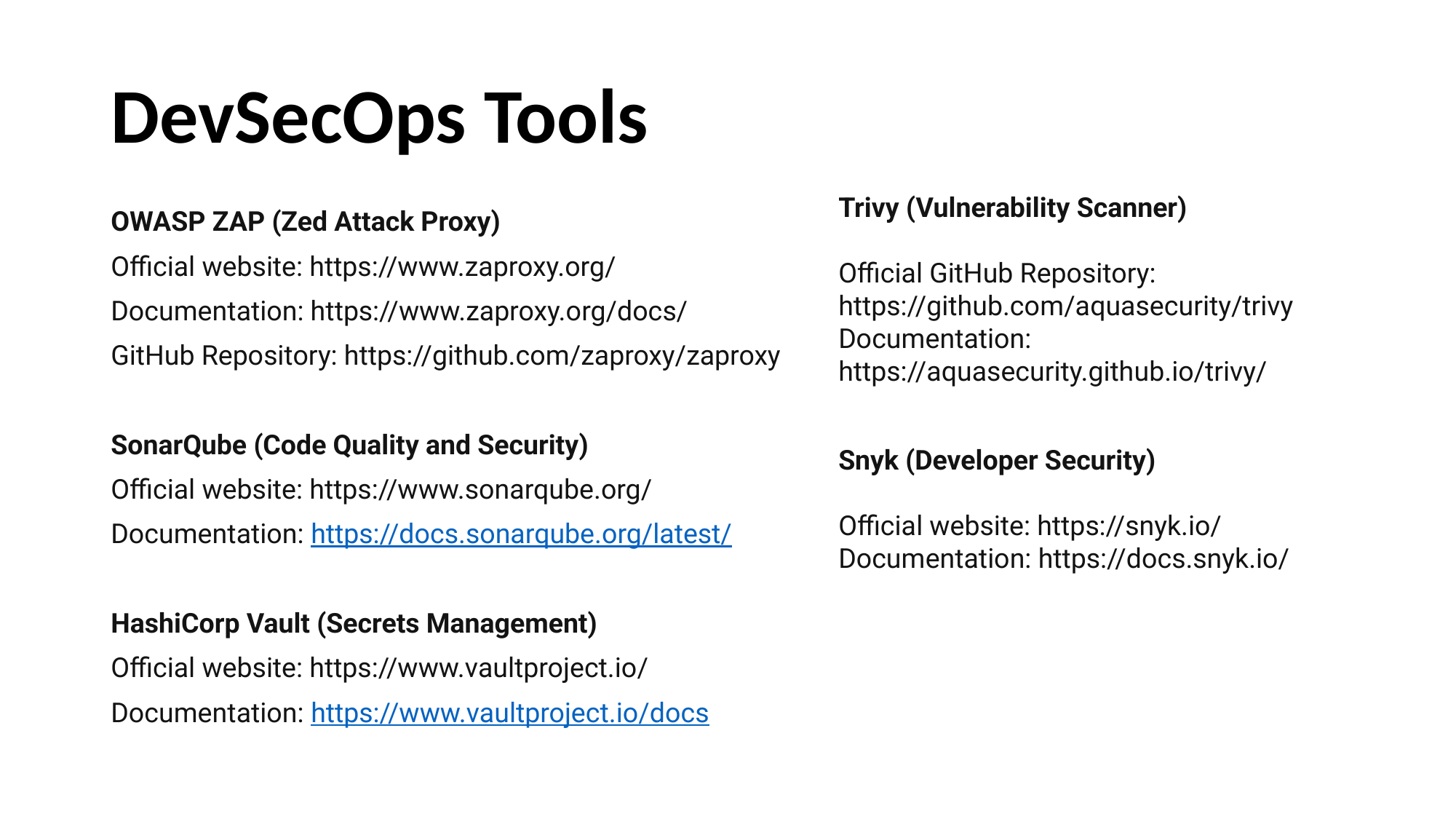

DevSecOps Tools

OWASP ZAP (Zed Attack Proxy)
Official website: https://www.zaproxy.org/
Documentation: https://www.zaproxy.org/docs/
GitHub Repository: https://github.com/zaproxy/zaproxy

SonarQube (Code Quality and Security)
Official website: https://www.sonarqube.org/
Documentation: https://docs.sonarqube.org/latest/

HashiCorp Vault (Secrets Management)
Official website: https://www.vaultproject.io/
Documentation: https://www.vaultproject.io/docs

Trivy (Vulnerability Scanner)

Official GitHub Repository: https://github.com/aquasecurity/trivy
Documentation: https://aquasecurity.github.io/trivy/
Snyk (Developer Security)

Official website: https://snyk.io/
Documentation: https://docs.snyk.io/